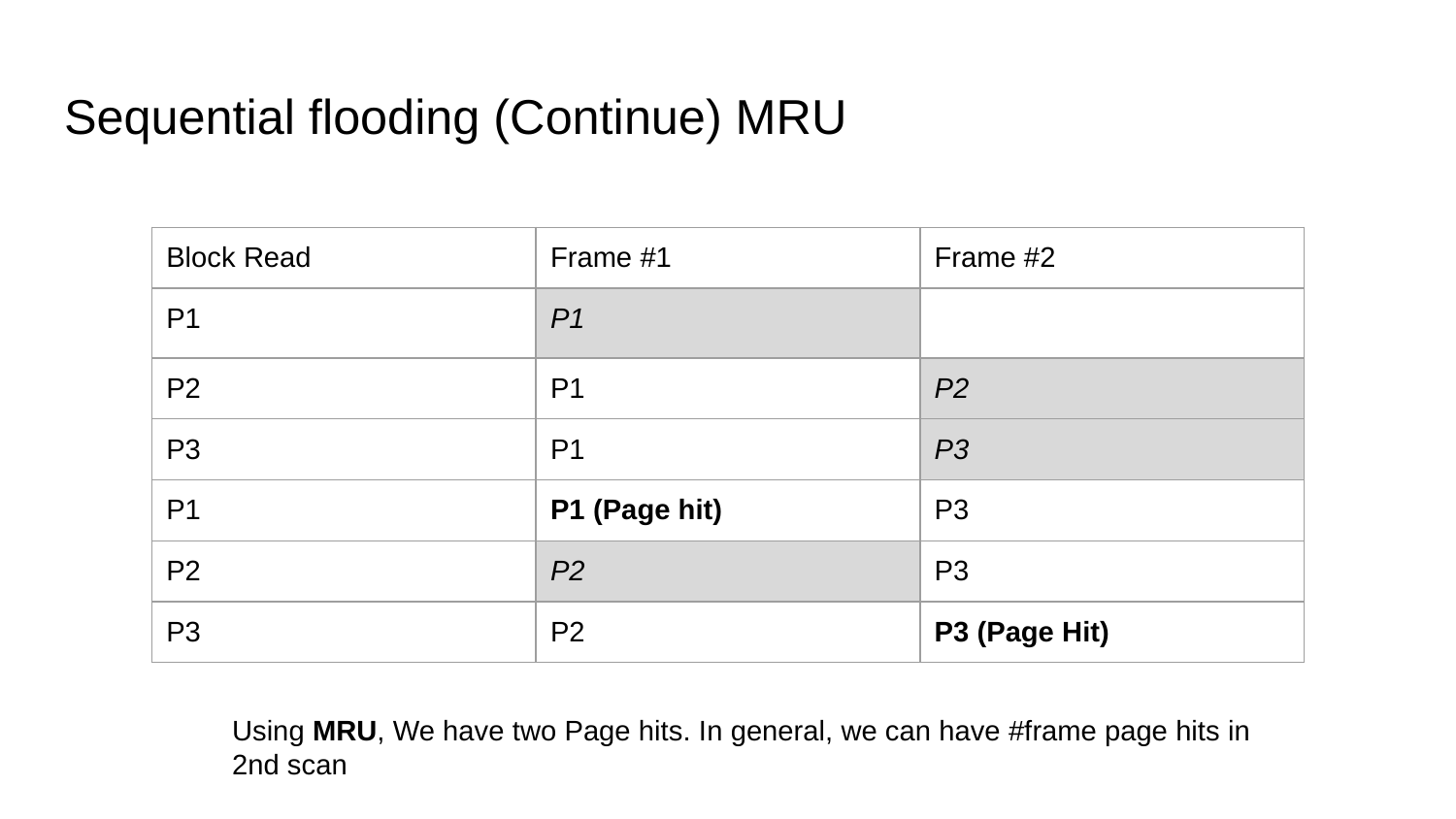

# Sequential flooding (Continue) MRU

| Block Read | Frame #1 | Frame #2 |
| --- | --- | --- |
| P1 | P1 |  |
| P2 | P1 | P2 |
| P3 | P1 | P3 |
| P1 | P1 (Page hit) | P3 |
| P2 | P2 | P3 |
| P3 | P2 | P3 (Page Hit) |
Using MRU, We have two Page hits. In general, we can have #frame page hits in 2nd scan